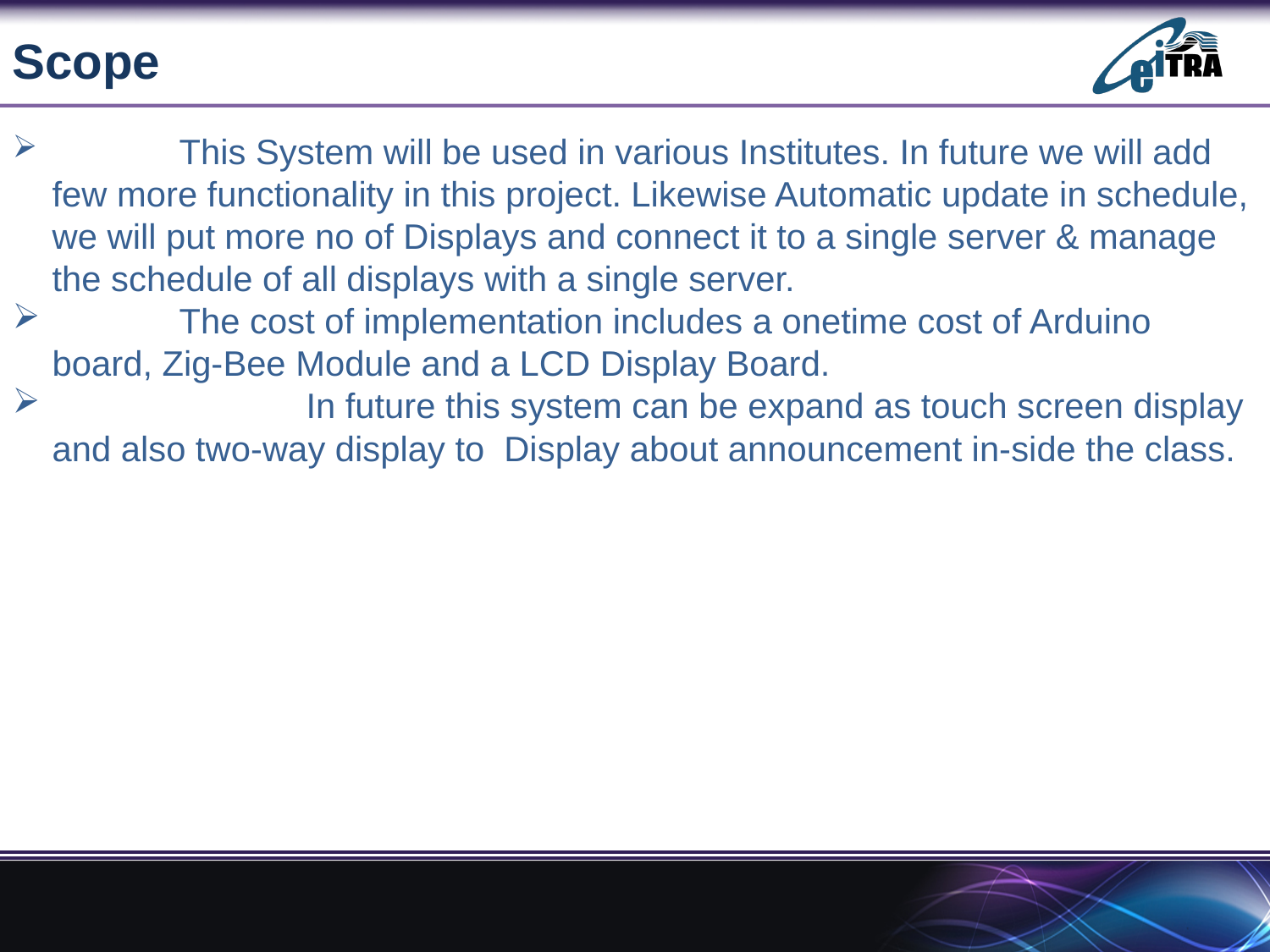

Scope
	This System will be used in various Institutes. In future we will add few more functionality in this project. Likewise Automatic update in schedule, we will put more no of Displays and connect it to a single server & manage the schedule of all displays with a single server.
	The cost of implementation includes a onetime cost of Arduino board, Zig-Bee Module and a LCD Display Board.
		In future this system can be expand as touch screen display and also two-way display to  Display about announcement in-side the class.